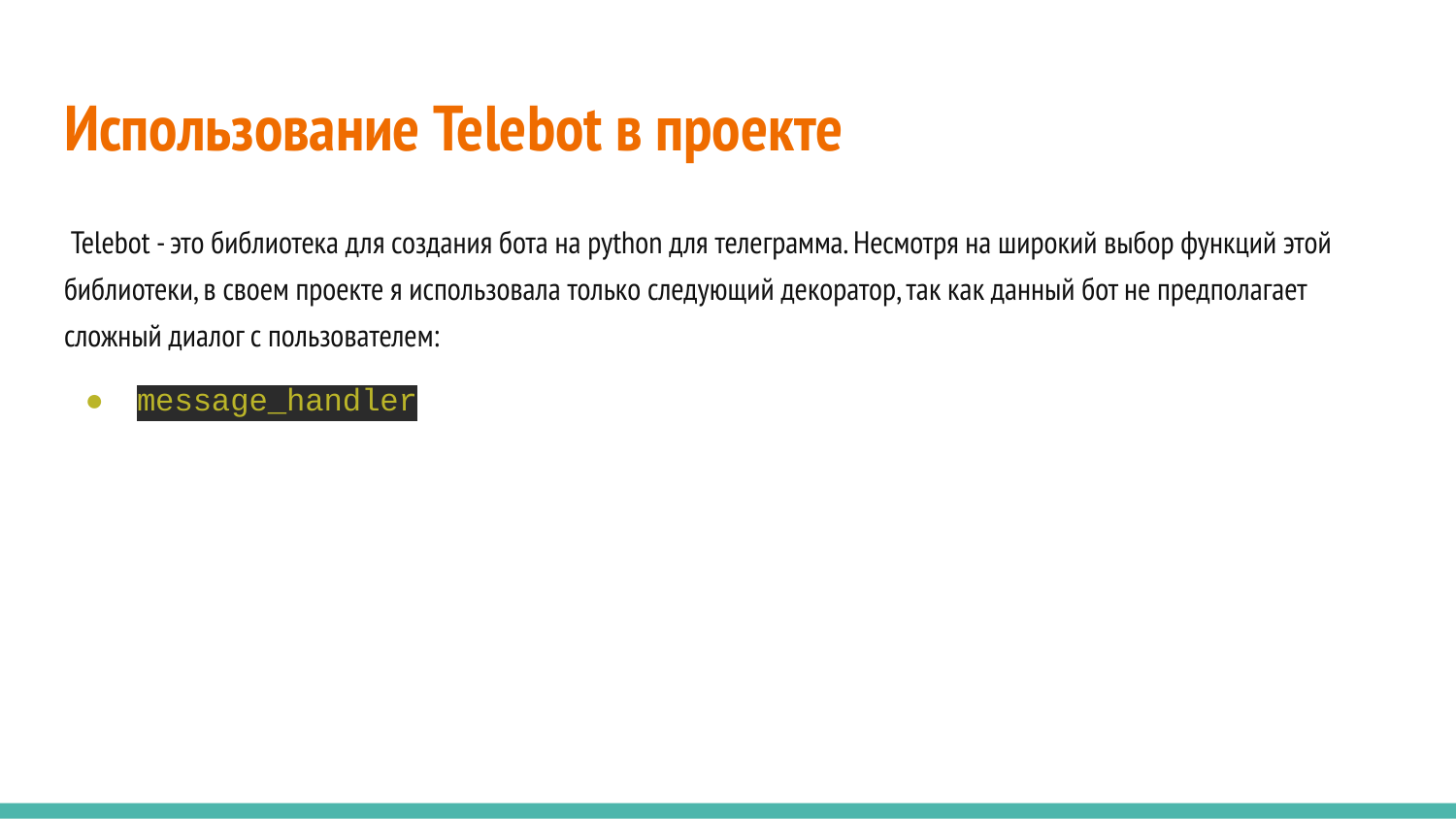

# Использование Telebot в проекте
 Telebot - это библиотека для создания бота на python для телеграмма. Несмотря на широкий выбор функций этой библиотеки, в своем проекте я использовала только следующий декоратор, так как данный бот не предполагает сложный диалог с пользователем:
message_handler